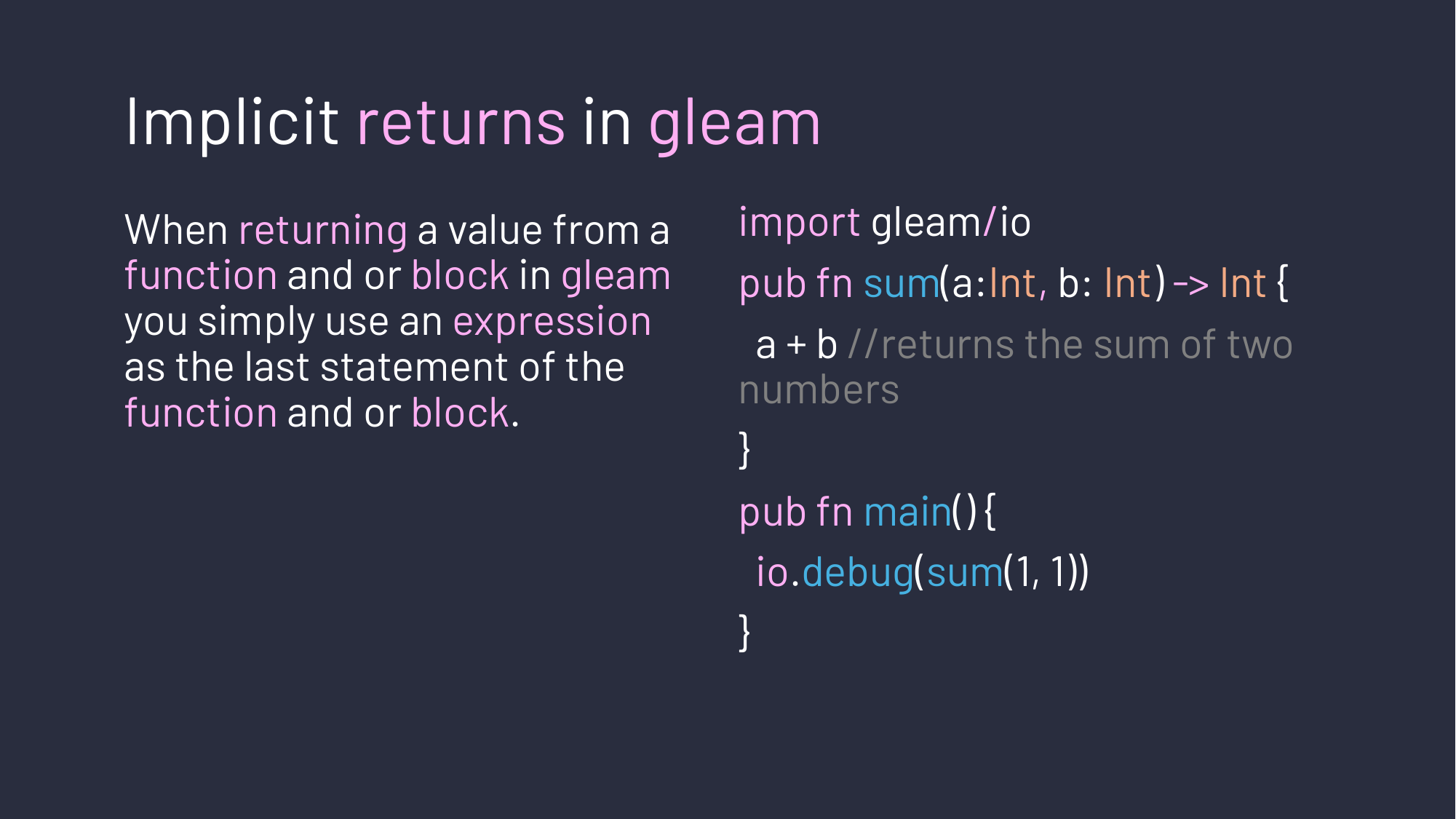

# Implicit returns in gleam
import gleam/io
pub fn sum(a:Int, b: Int) -> Int {
  a + b //returns the sum of two numbers
}
pub fn main() {
  io.debug(sum(1, 1))
}

When returning a value from a function and or block in gleam you simply use an expression as the last statement of the function and or block.